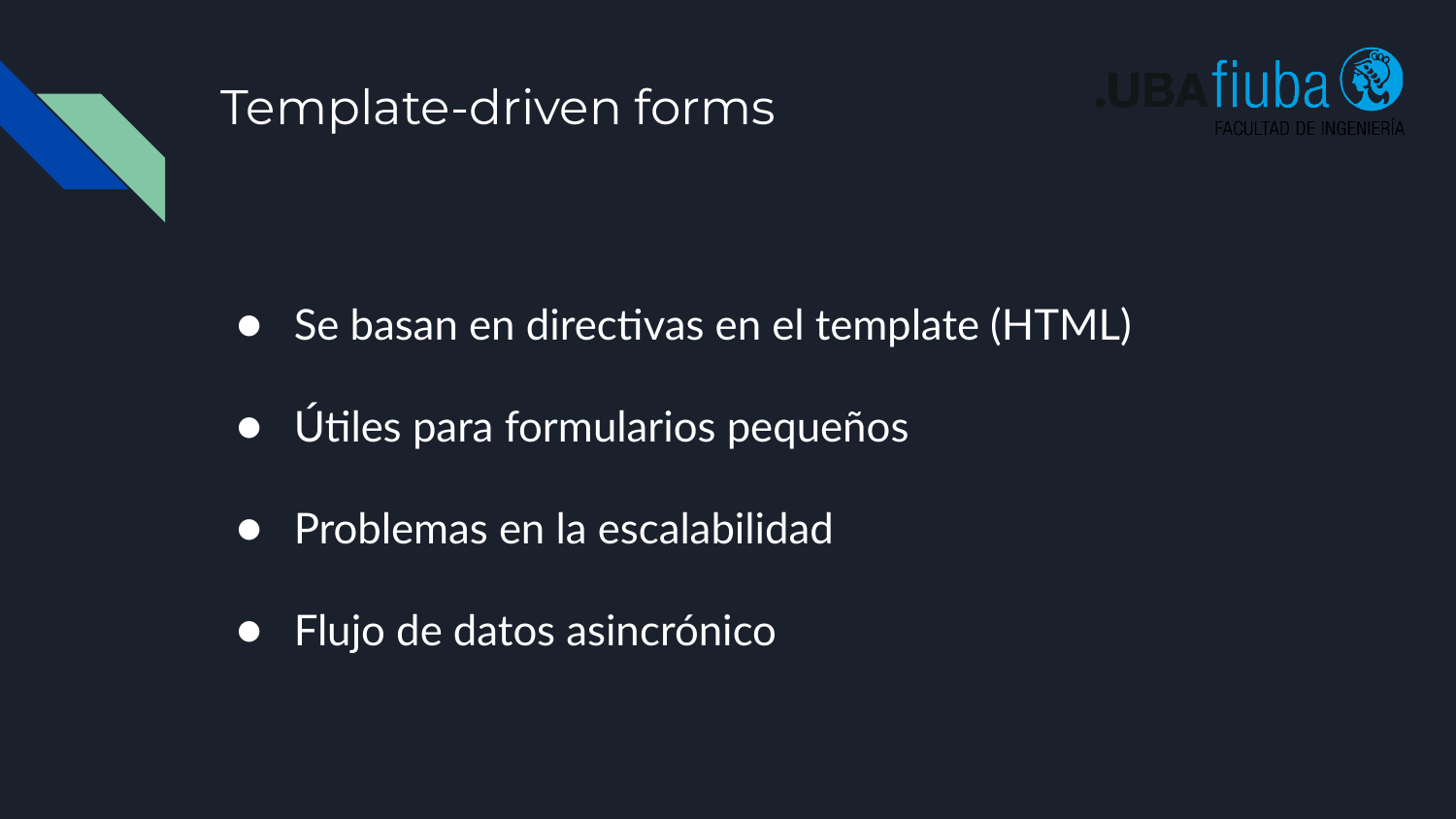

# Template-driven forms
Se basan en directivas en el template (HTML)
Útiles para formularios pequeños
Problemas en la escalabilidad
Flujo de datos asincrónico